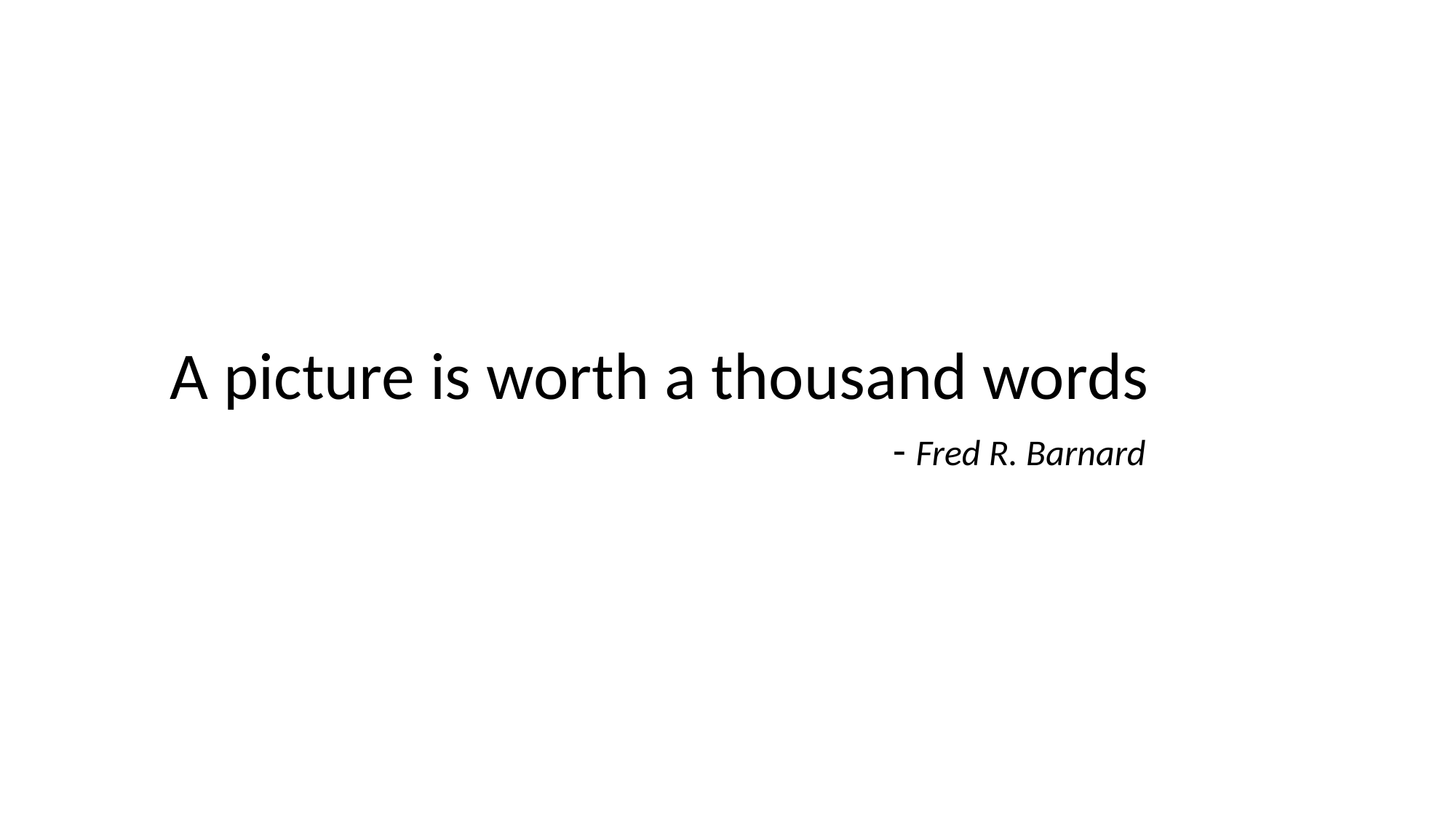

A picture is worth a thousand words
                                                                           - Fred R. Barnard